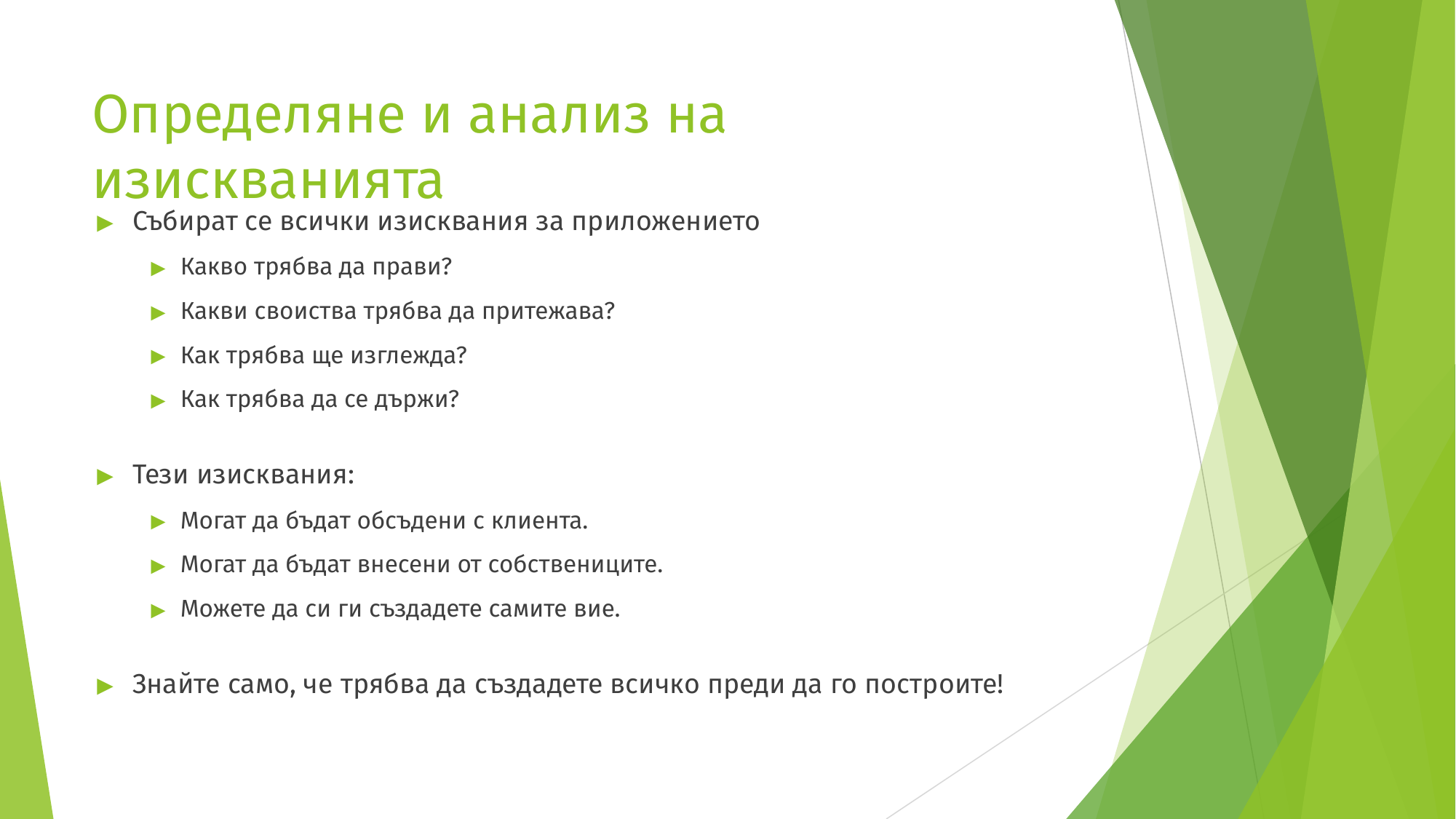

# Определяне и анализ на изискванията
Събират се всички изисквания за приложението
Какво трябва да прави?
Какви своиства трябва да притежава?
Как трябва ще изглежда?
Как трябва да се държи?
Тези изисквания:
Могат да бъдат обсъдени с клиента.
Могат да бъдат внесени от собствениците.
Можете да си ги създадете самите вие.
Знайте само, че трябва да създадете всичко преди да го построите!